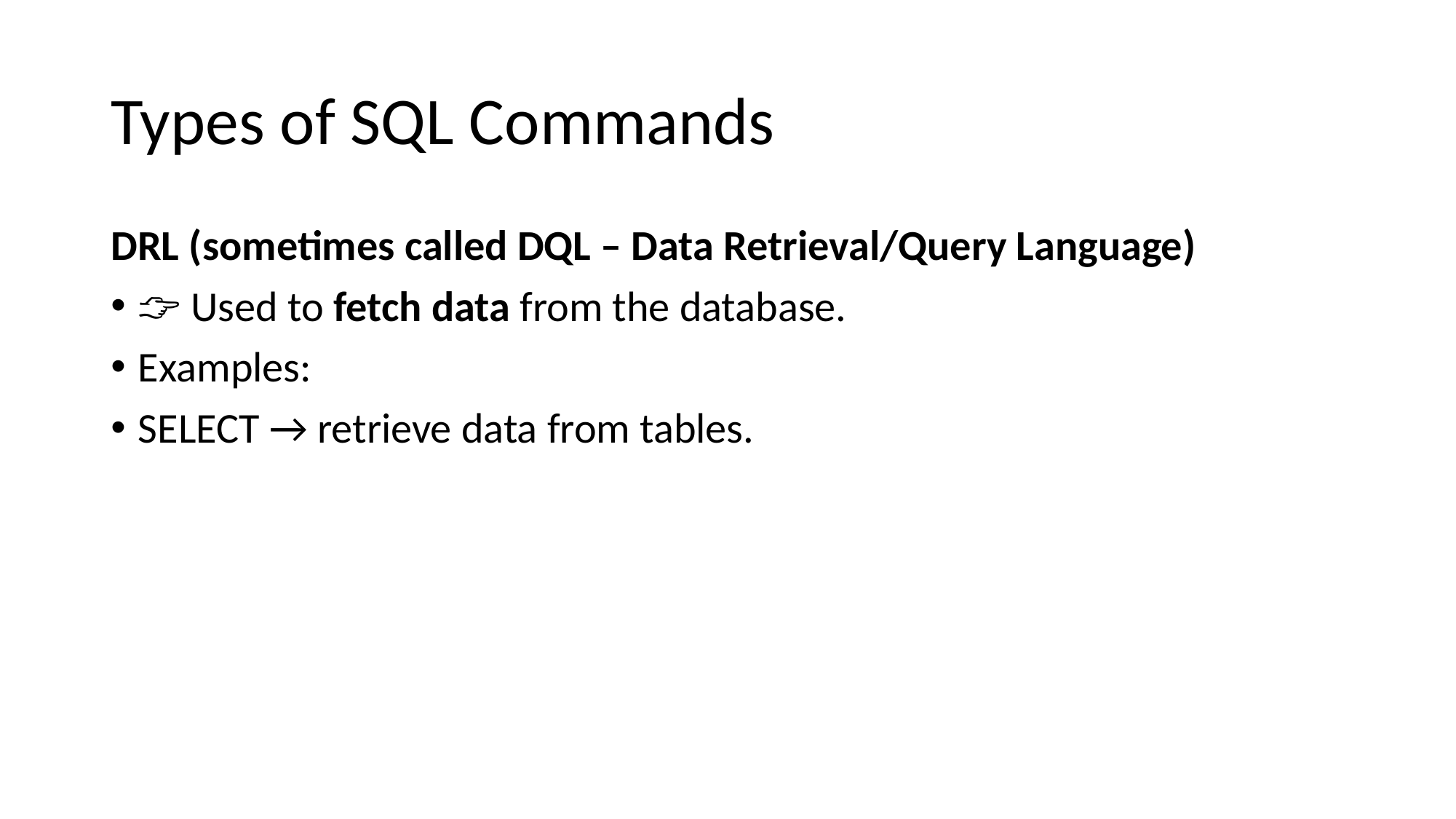

# Types of SQL Commands
DRL (sometimes called DQL – Data Retrieval/Query Language)
👉 Used to fetch data from the database.
Examples:
SELECT → retrieve data from tables.